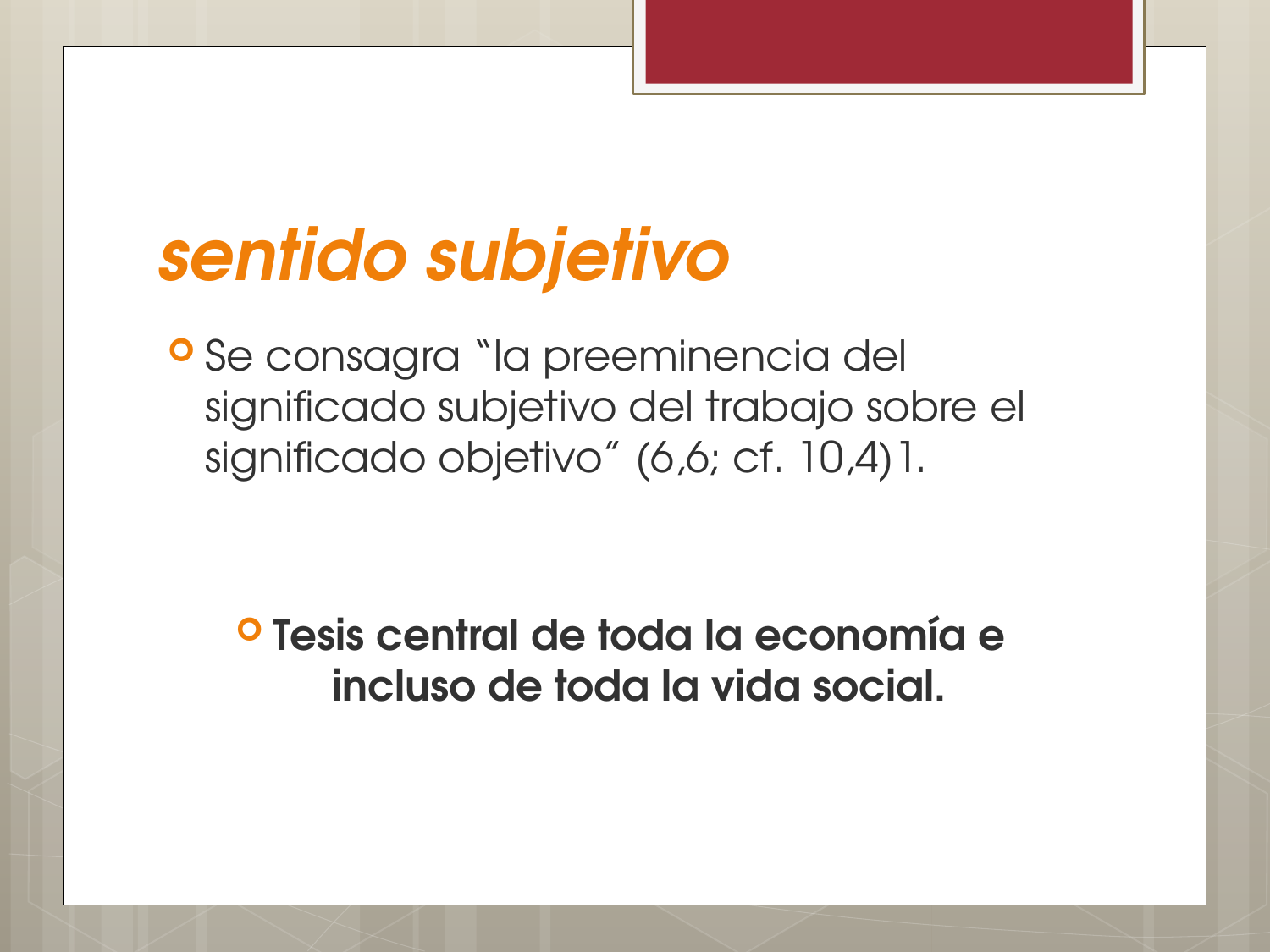

# sentido subjetivo
Se consagra “la preeminencia del significado subjetivo del trabajo sobre el significado objetivo” (6,6; cf. 10,4)1.

Tesis central de toda la economía e incluso de toda la vida social.